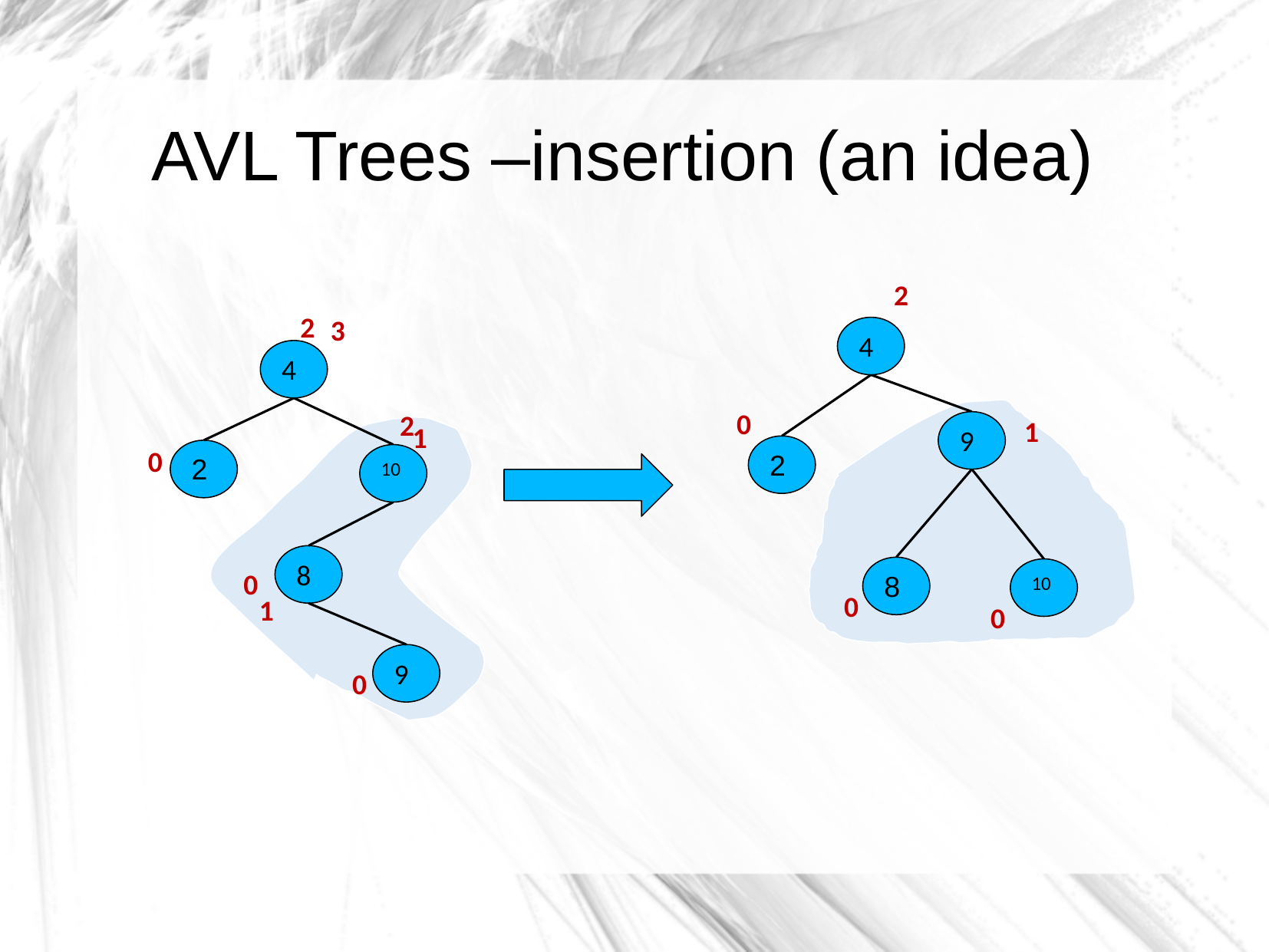

# AVL Trees –insertion (an idea)
2
2
3
4
4
0
2

1
9
1

2
0
2
10

8
8
10
0
0
1
0
9
0